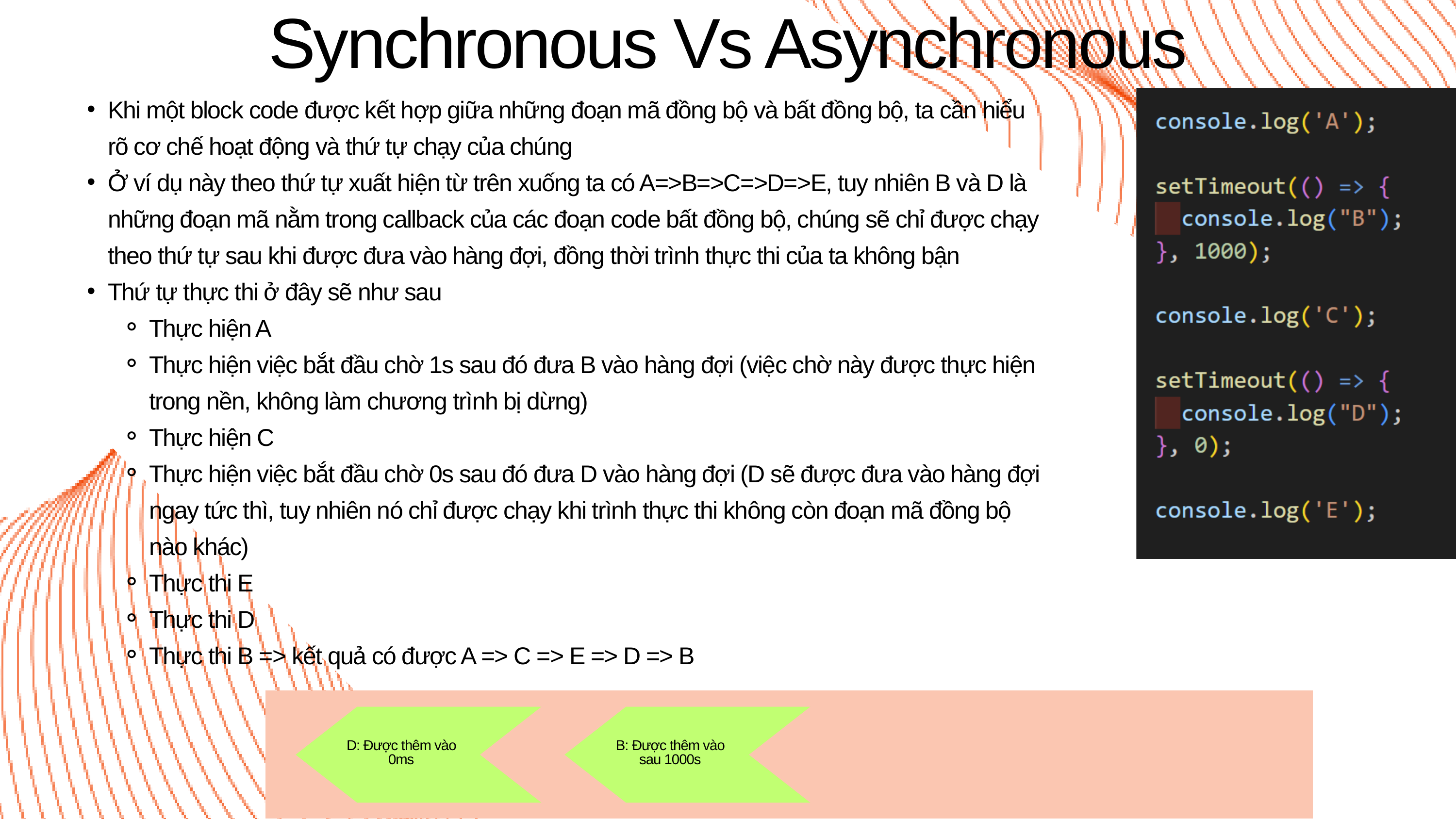

Synchronous Vs Asynchronous
Khi một block code được kết hợp giữa những đoạn mã đồng bộ và bất đồng bộ, ta cần hiểu rõ cơ chế hoạt động và thứ tự chạy của chúng
Ở ví dụ này theo thứ tự xuất hiện từ trên xuống ta có A=>B=>C=>D=>E, tuy nhiên B và D là những đoạn mã nằm trong callback của các đoạn code bất đồng bộ, chúng sẽ chỉ được chạy theo thứ tự sau khi được đưa vào hàng đợi, đồng thời trình thực thi của ta không bận
Thứ tự thực thi ở đây sẽ như sau
Thực hiện A
Thực hiện việc bắt đầu chờ 1s sau đó đưa B vào hàng đợi (việc chờ này được thực hiện trong nền, không làm chương trình bị dừng)
Thực hiện C
Thực hiện việc bắt đầu chờ 0s sau đó đưa D vào hàng đợi (D sẽ được đưa vào hàng đợi ngay tức thì, tuy nhiên nó chỉ được chạy khi trình thực thi không còn đoạn mã đồng bộ nào khác)
Thực thi E
Thực thi D
Thực thi B => kết quả có được A => C => E => D => B

D: Được thêm vào 0ms

B: Được thêm vào sau 1000s